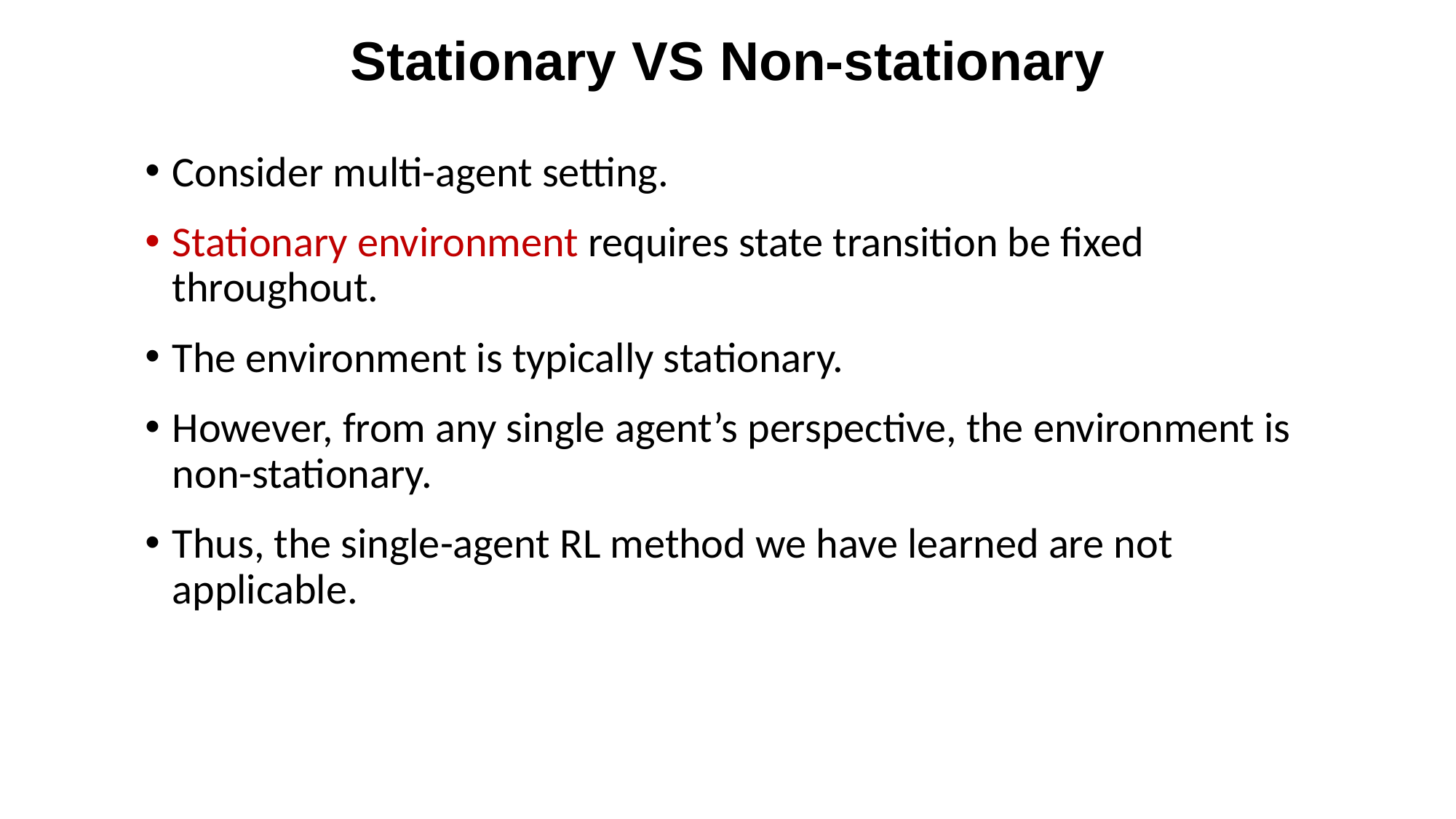

# Stationary VS Non-stationary
Consider multi-agent setting.
Stationary environment requires state transition be fixed throughout.
The environment is typically stationary.
However, from any single agent’s perspective, the environment is non-stationary.
Thus, the single-agent RL method we have learned are not applicable.